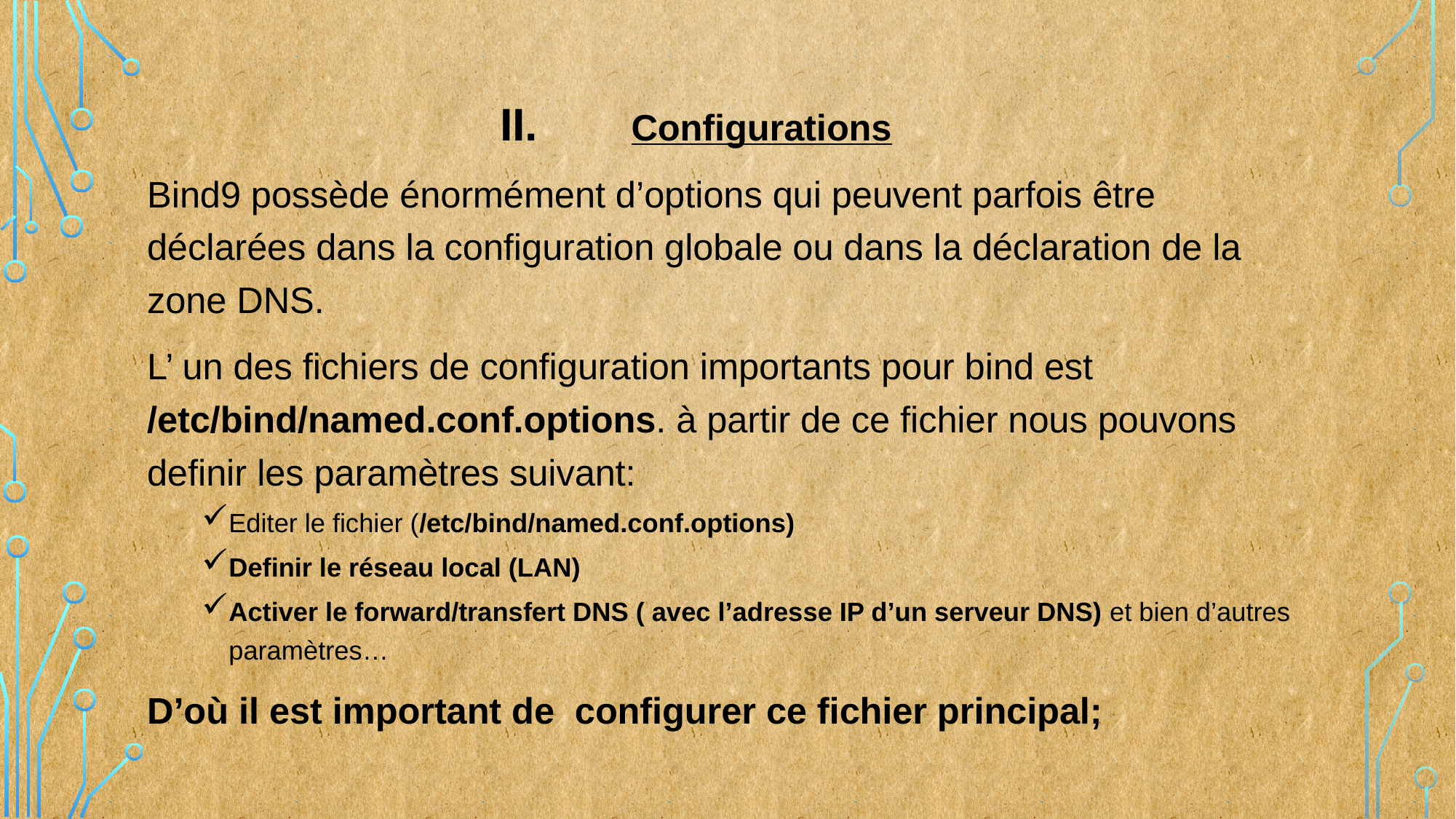

# Configurations
Bind9 possède énormément d’options qui peuvent parfois être déclarées dans la configuration globale ou dans la déclaration de la zone DNS.
L’ un des fichiers de configuration importants pour bind est /etc/bind/named.conf.options. à partir de ce fichier nous pouvons definir les paramètres suivant:
Editer le fichier (/etc/bind/named.conf.options)
Definir le réseau local (LAN)
Activer le forward/transfert DNS ( avec l’adresse IP d’un serveur DNS) et bien d’autres paramètres…
D’où il est important de  configurer ce fichier principal;